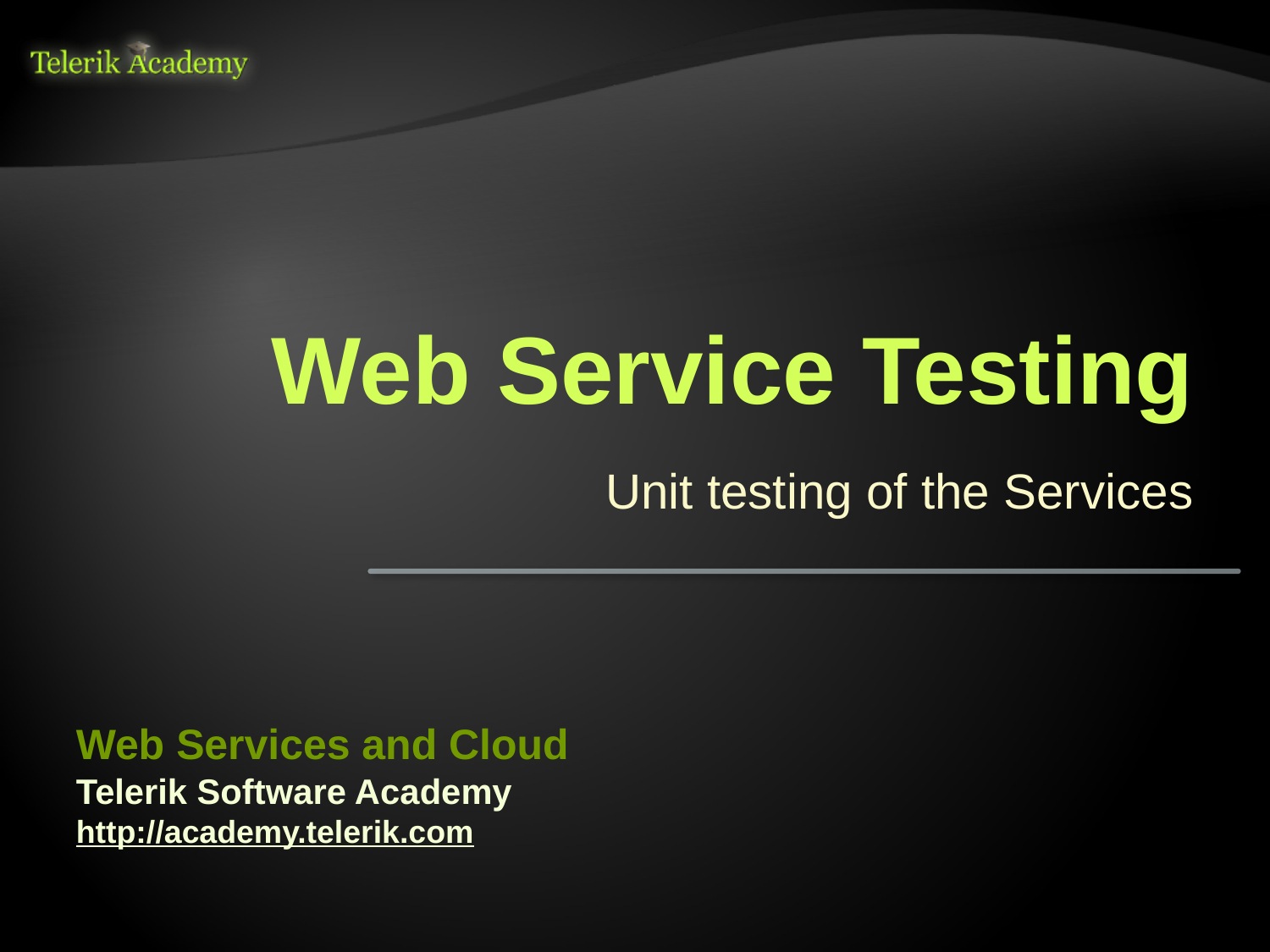

# Web Service Testing
Unit testing of the Services
Web Services and Cloud
Telerik Software Academy
http://academy.telerik.com